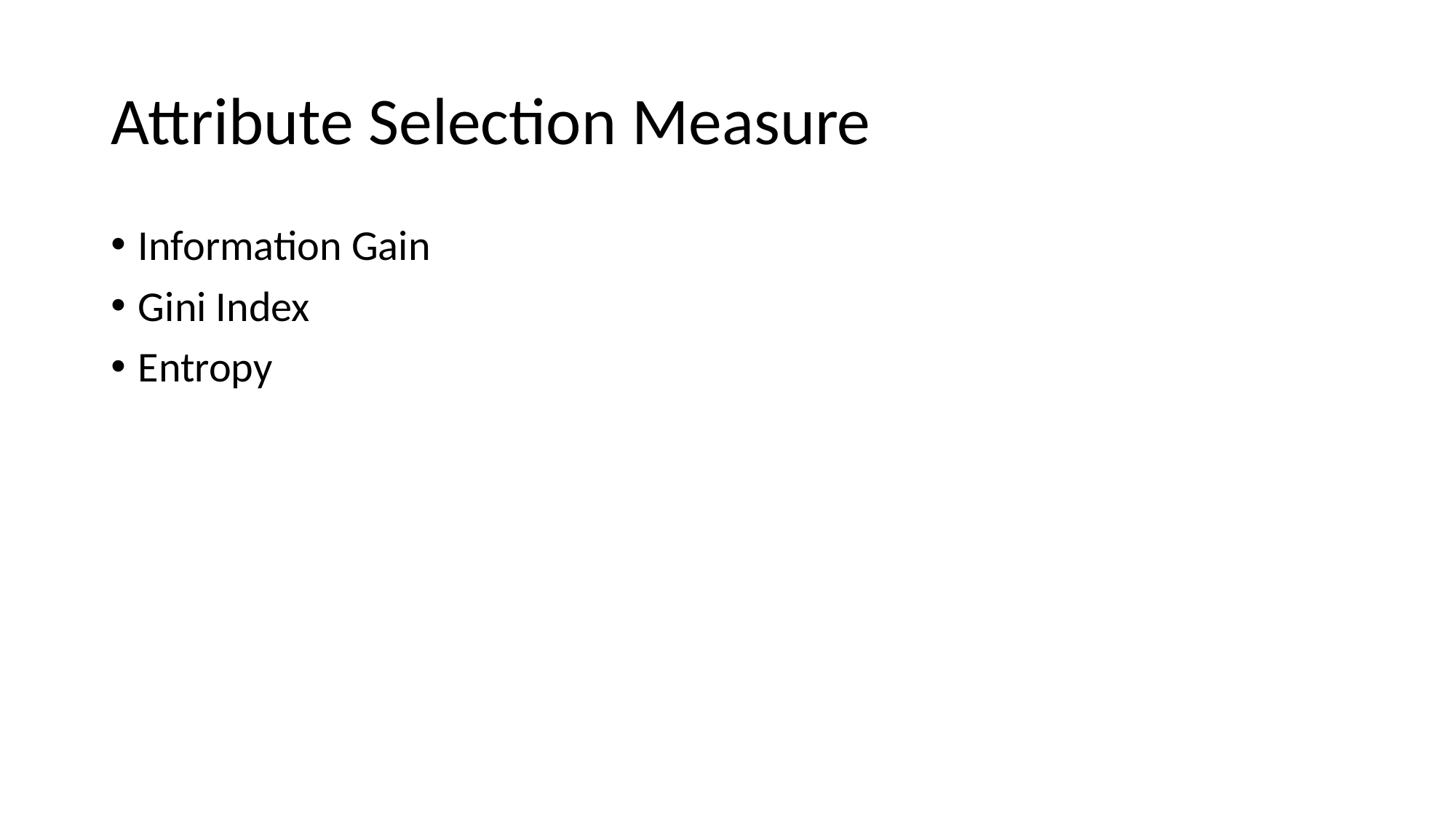

# Attribute Selection Measure
Information Gain
Gini Index
Entropy